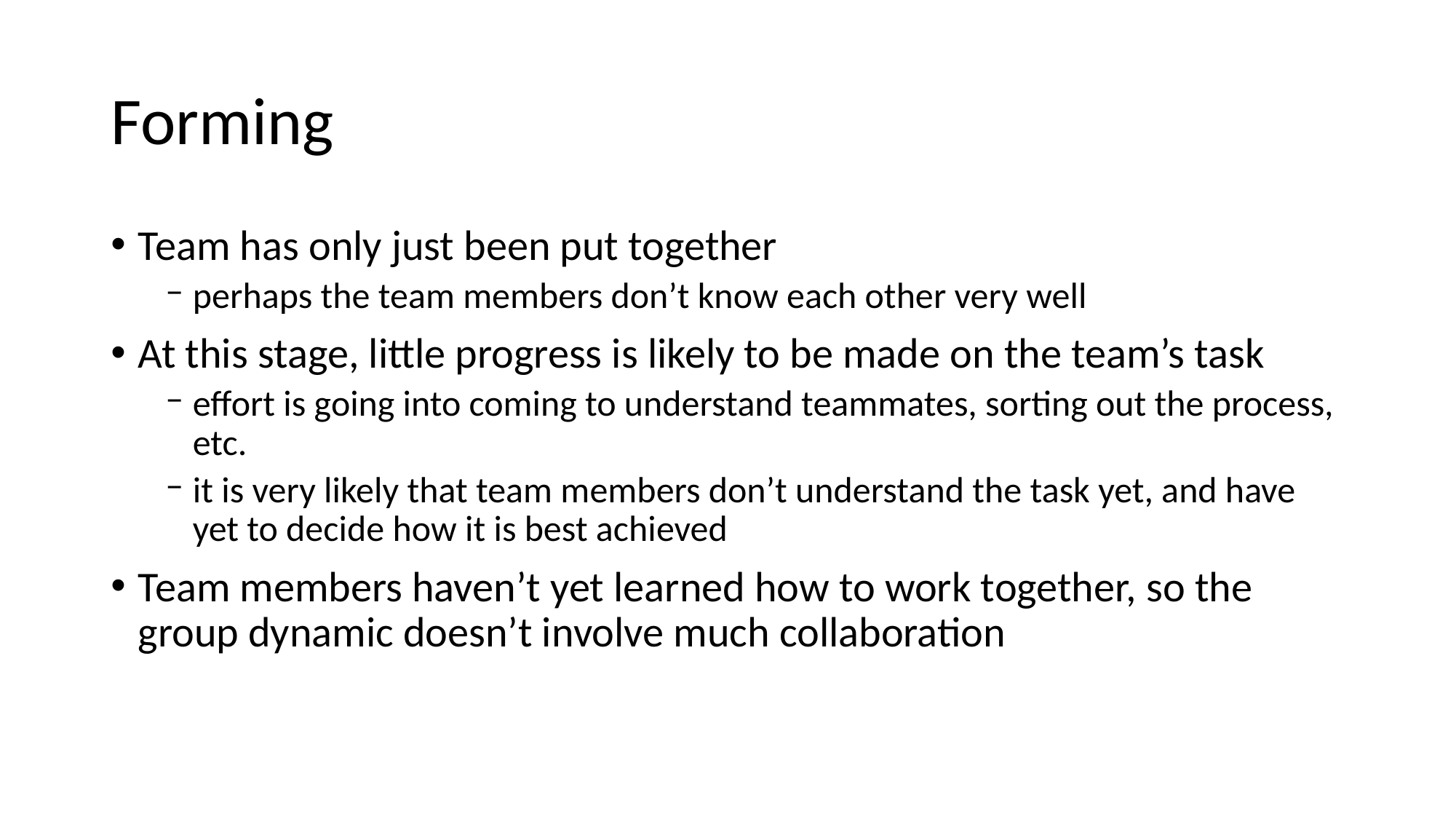

# Forming
Team has only just been put together
perhaps the team members don’t know each other very well
At this stage, little progress is likely to be made on the team’s task
effort is going into coming to understand teammates, sorting out the process, etc.
it is very likely that team members don’t understand the task yet, and have yet to decide how it is best achieved
Team members haven’t yet learned how to work together, so the group dynamic doesn’t involve much collaboration